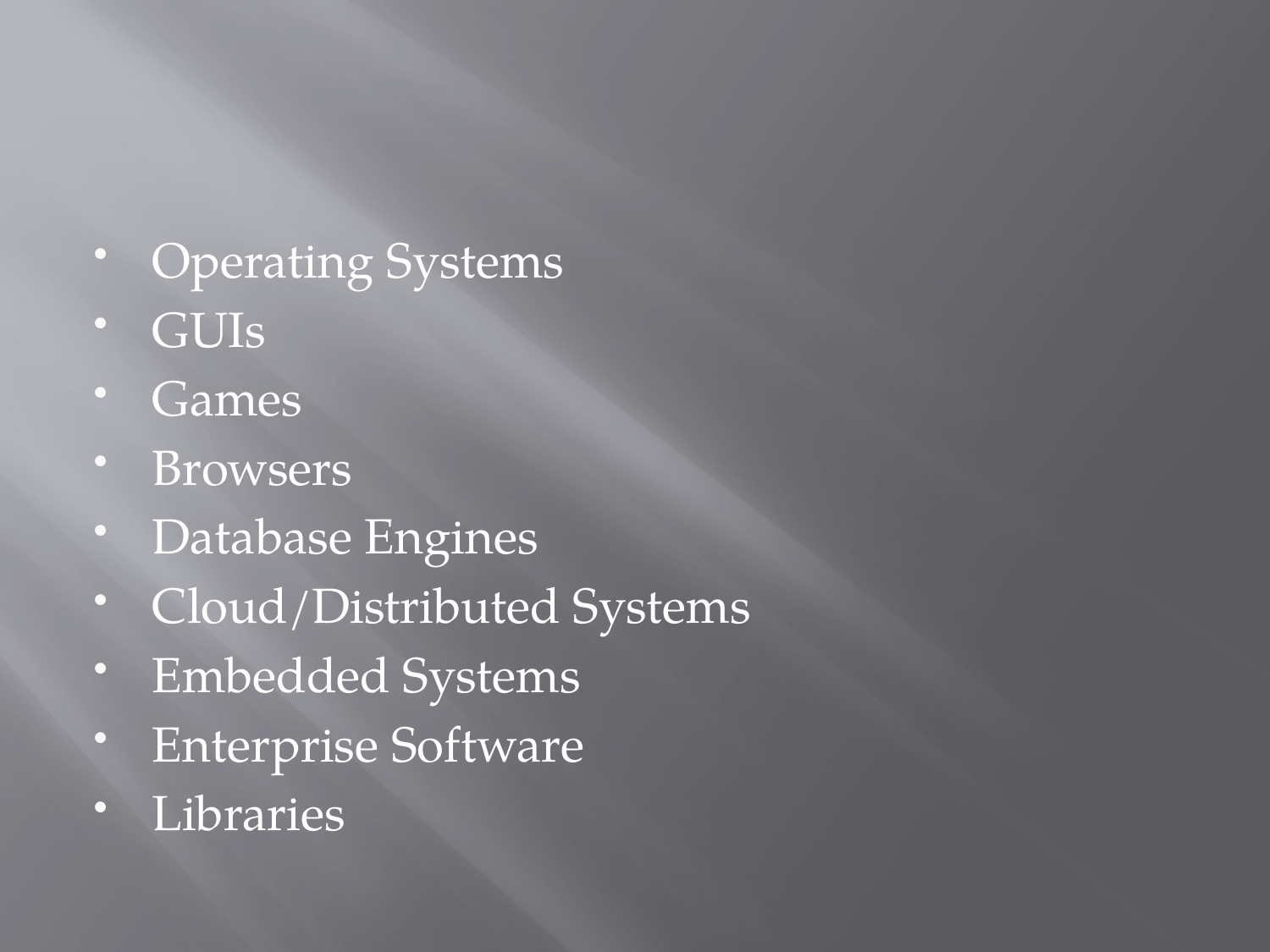

#
Operating Systems
GUIs
Games
Browsers
Database Engines
Cloud/Distributed Systems
Embedded Systems
Enterprise Software
Libraries